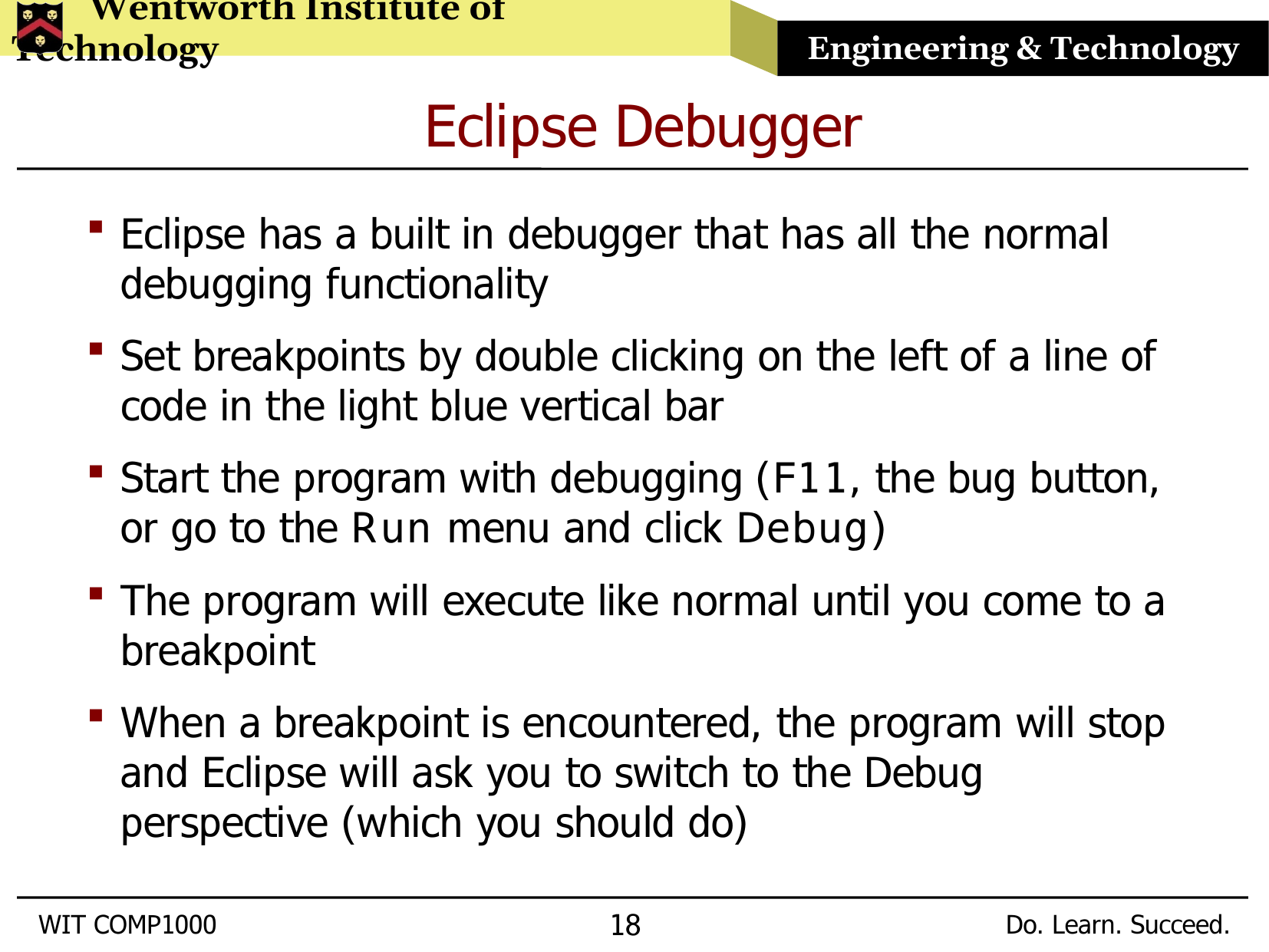

# Eclipse Debugger
Eclipse has a built in debugger that has all the normal debugging functionality
Set breakpoints by double clicking on the left of a line of code in the light blue vertical bar
Start the program with debugging (F11, the bug button, or go to the Run menu and click Debug)
The program will execute like normal until you come to a breakpoint
When a breakpoint is encountered, the program will stop and Eclipse will ask you to switch to the Debug perspective (which you should do)